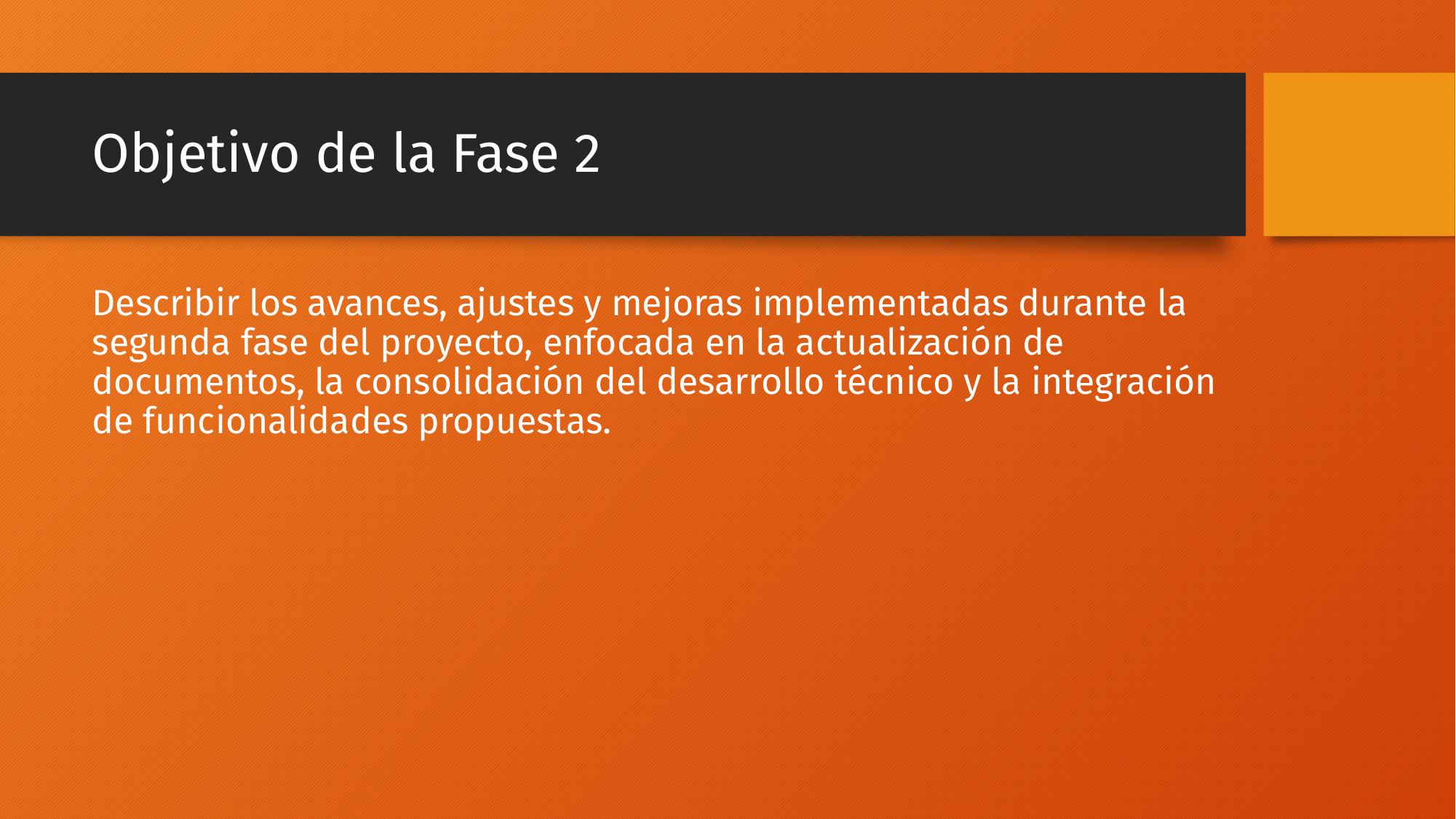

# Objetivo de la Fase 2
Describir los avances, ajustes y mejoras implementadas durante la segunda fase del proyecto, enfocada en la actualización de documentos, la consolidación del desarrollo técnico y la integración de funcionalidades propuestas.